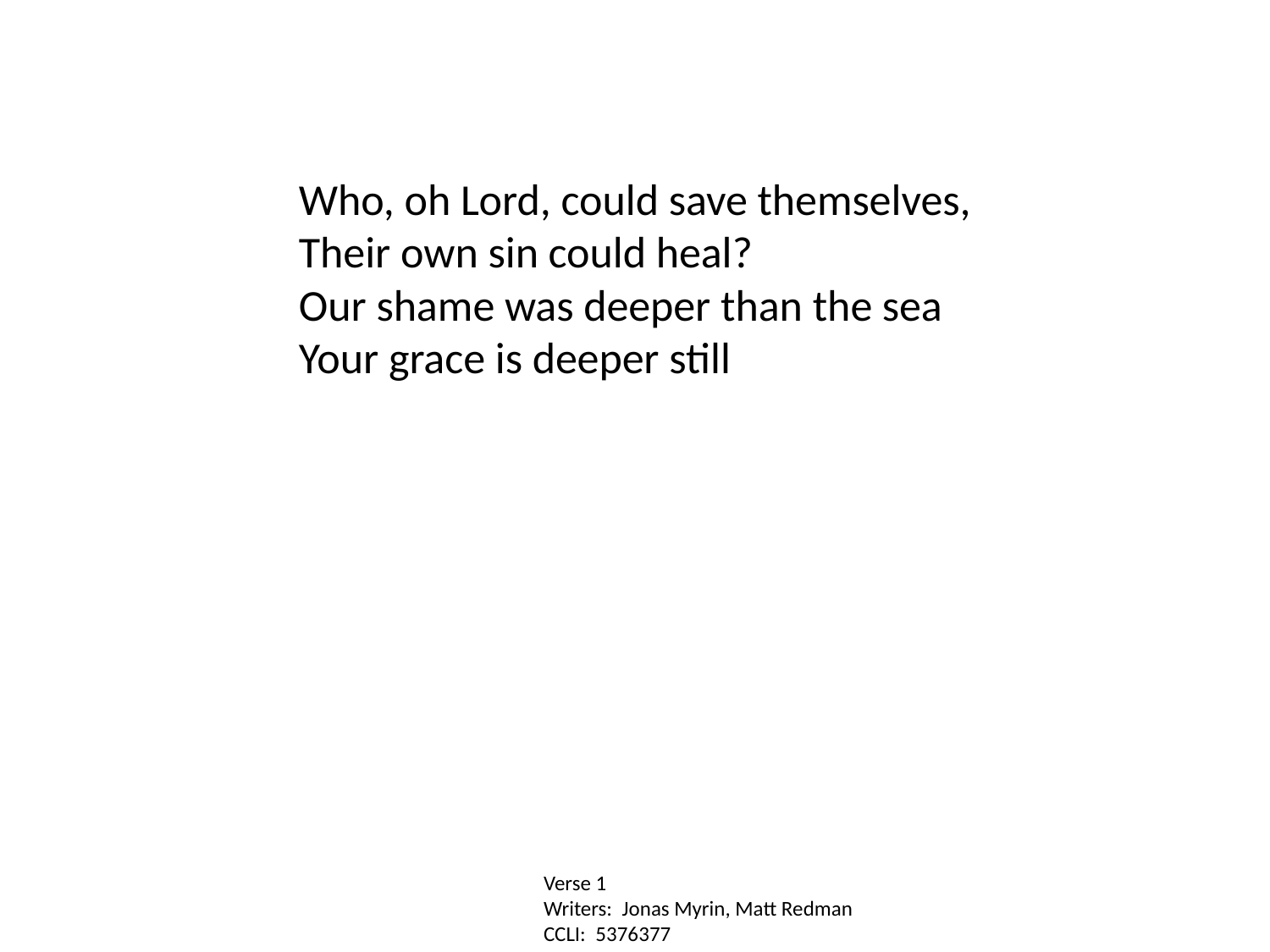

Who, oh Lord, could save themselves,
Their own sin could heal?
Our shame was deeper than the sea
Your grace is deeper still

Verse 1
Writers:  Jonas Myrin, Matt Redman
CCLI:  5376377